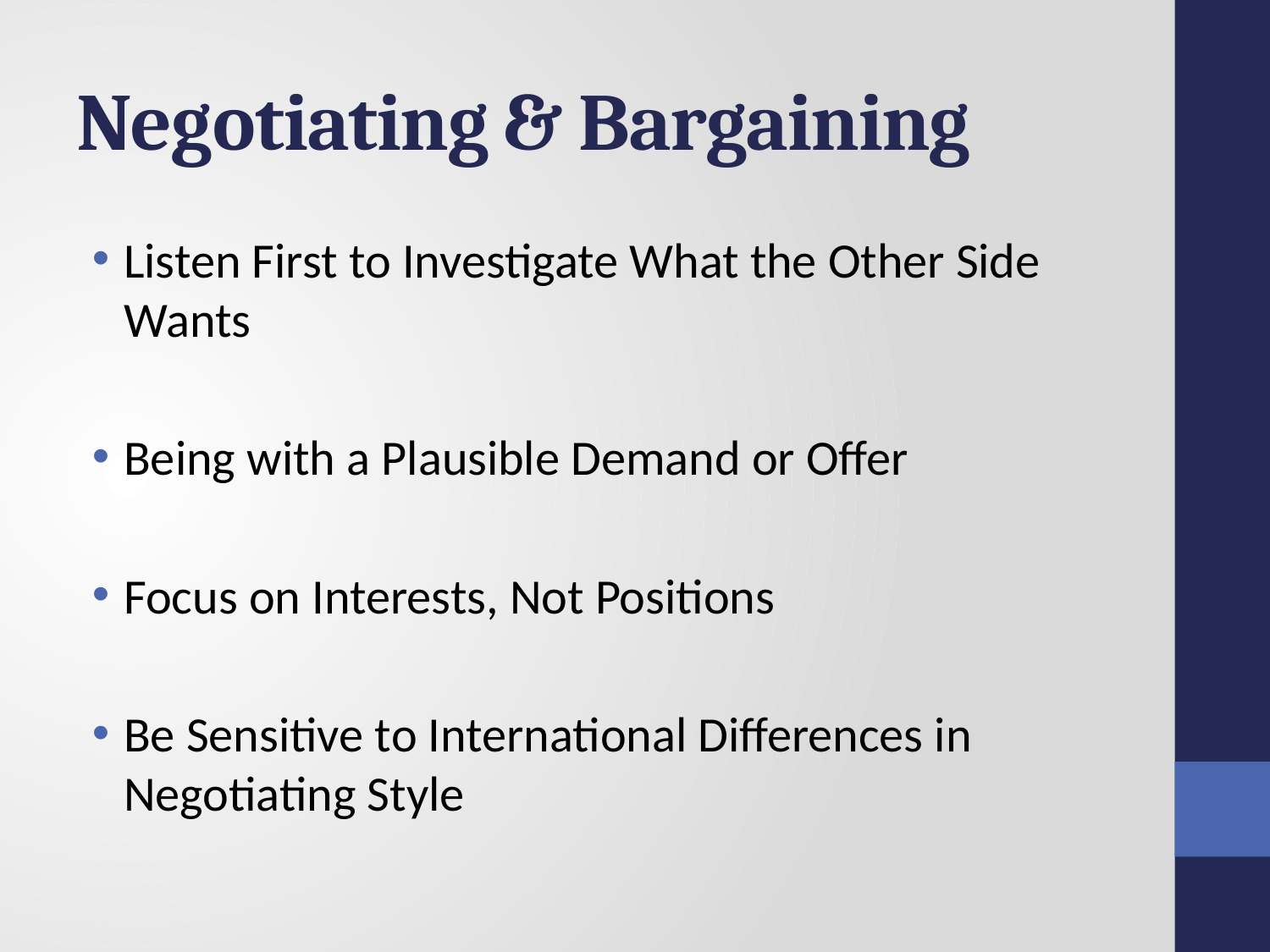

# Negotiating & Bargaining
Listen First to Investigate What the Other Side Wants

Being with a Plausible Demand or Offer

Focus on Interests, Not Positions

Be Sensitive to International Differences in Negotiating Style